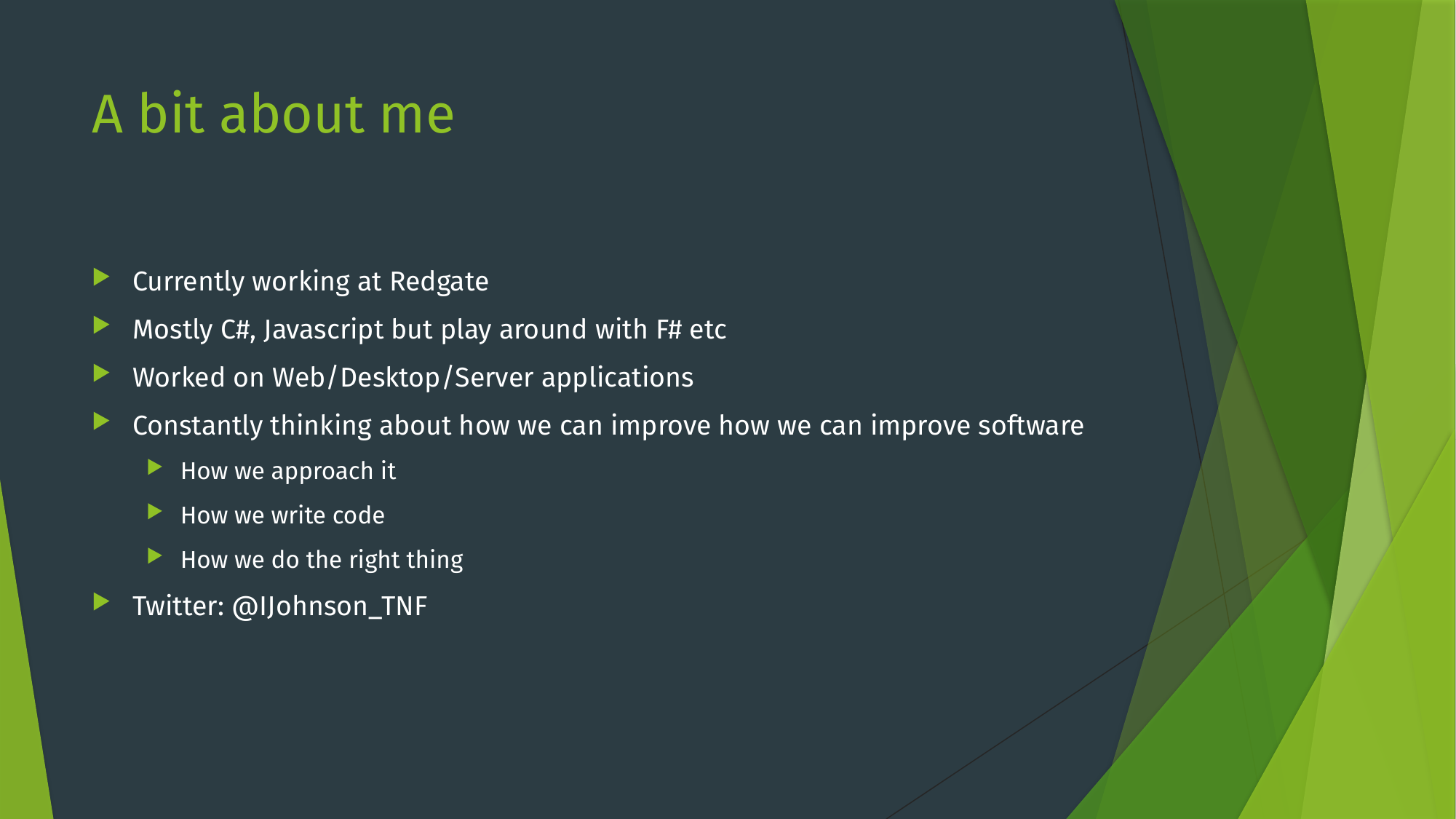

# A bit about me
Currently working at Redgate
Mostly C#, Javascript but play around with F# etc
Worked on Web/Desktop/Server applications
Constantly thinking about how we can improve how we can improve software
How we approach it
How we write code
How we do the right thing
Twitter: @IJohnson_TNF